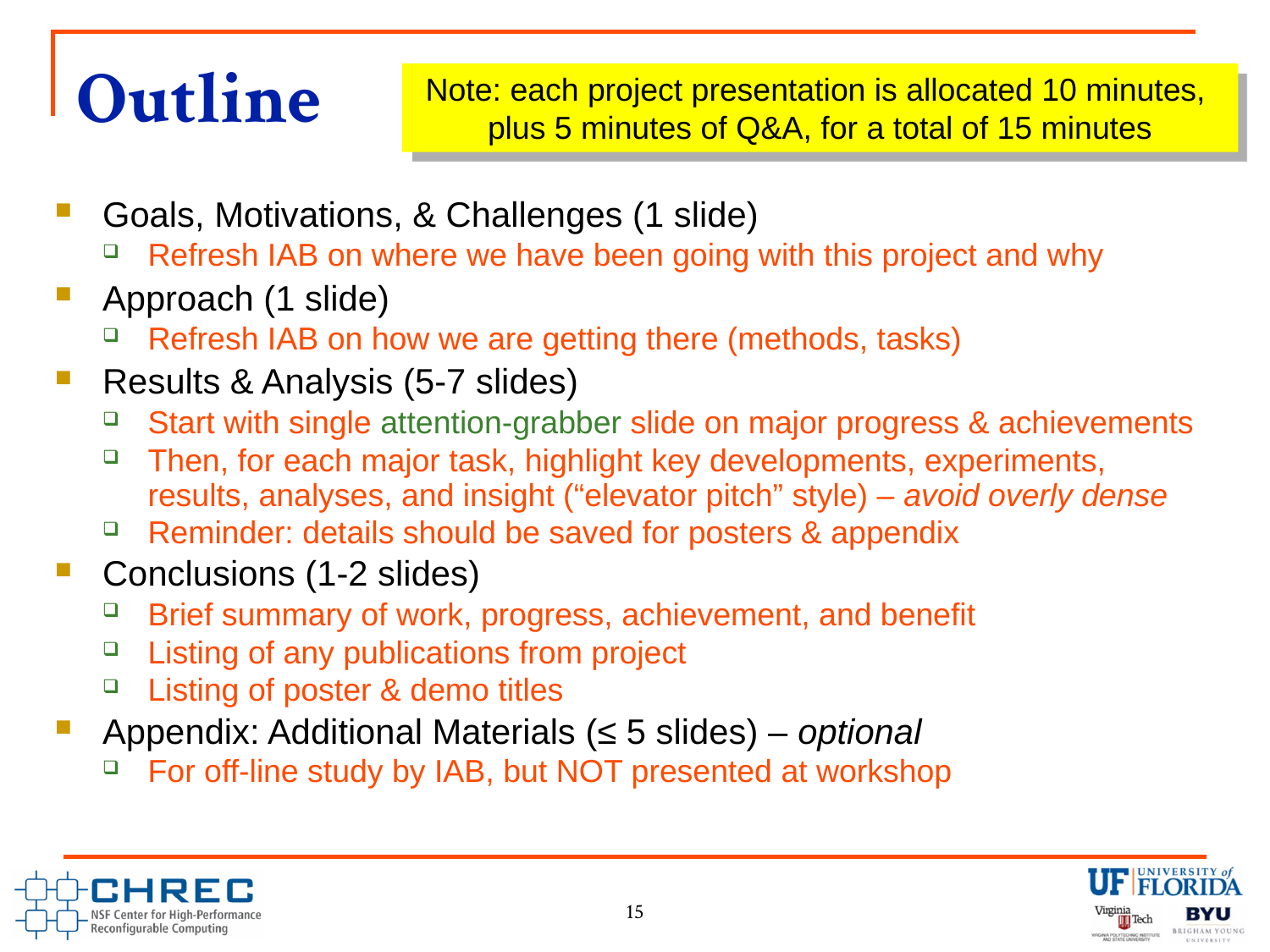

# Outline
Note: each project presentation is allocated 10 minutes,
plus 5 minutes of Q&A, for a total of 15 minutes
Goals, Motivations, & Challenges (1 slide)
Refresh IAB on where we have been going with this project and why
Approach (1 slide)
Refresh IAB on how we are getting there (methods, tasks)
Results & Analysis (5-7 slides)
Start with single attention-grabber slide on major progress & achievements
Then, for each major task, highlight key developments, experiments, results, analyses, and insight (“elevator pitch” style) – avoid overly dense
Reminder: details should be saved for posters & appendix
Conclusions (1-2 slides)
Brief summary of work, progress, achievement, and benefit
Listing of any publications from project
Listing of poster & demo titles
Appendix: Additional Materials (≤ 5 slides) – optional
For off-line study by IAB, but NOT presented at workshop
15